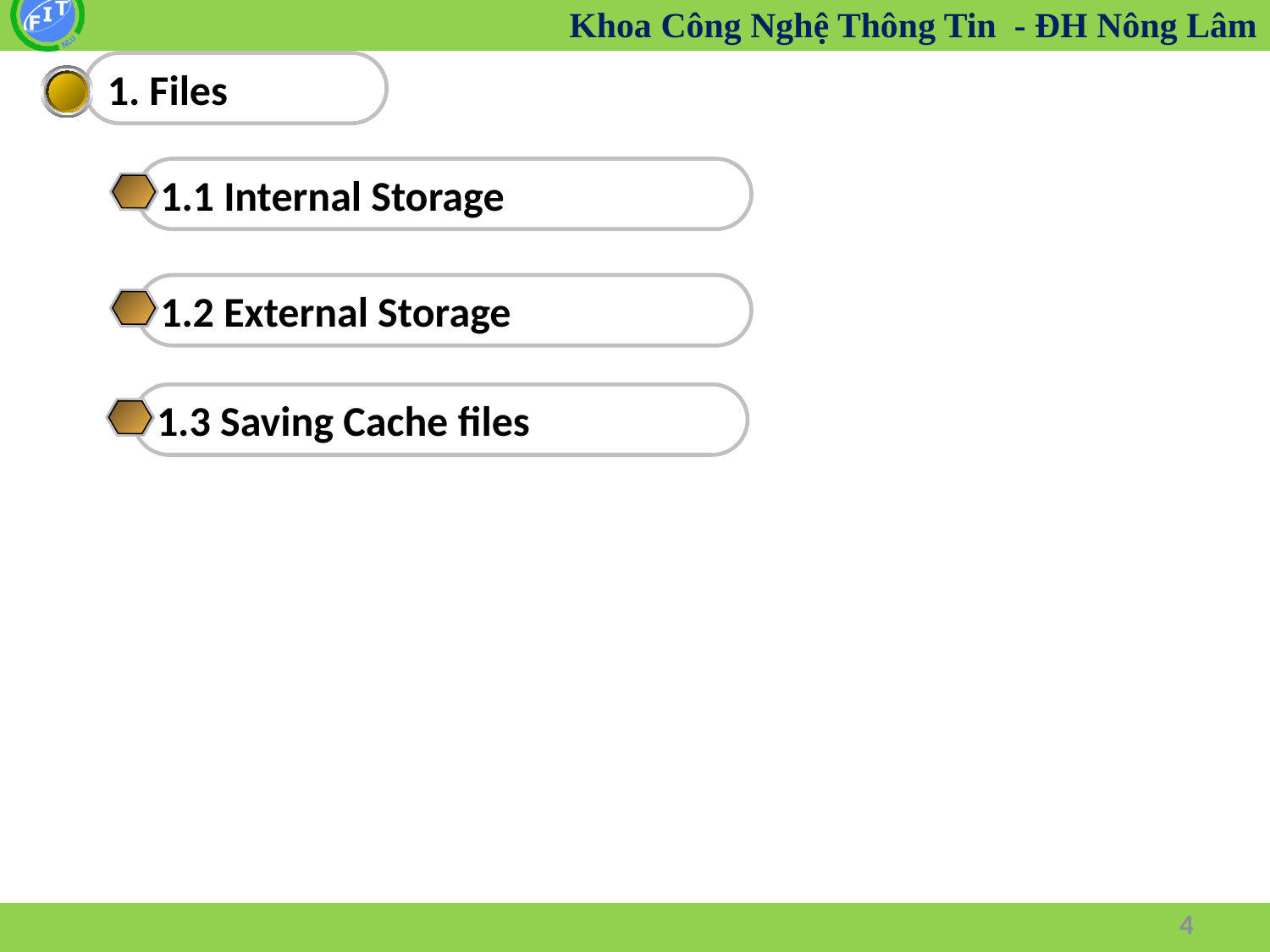

1. Files

1.1 Internal Storage

1.2 External Storage

1.3 Saving Cache files

4